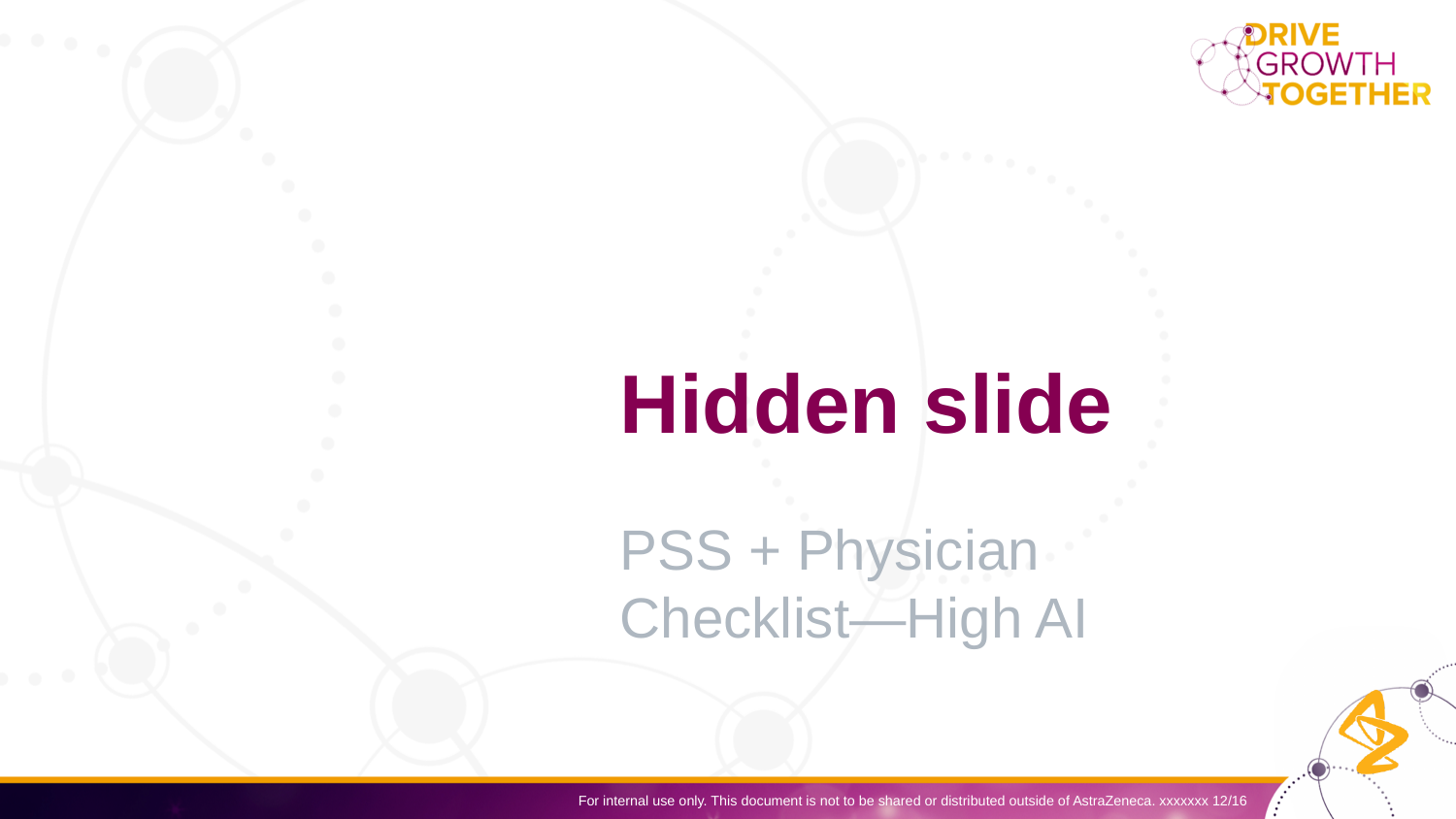

# Hidden slide
PSS + Physician Checklist—High AI